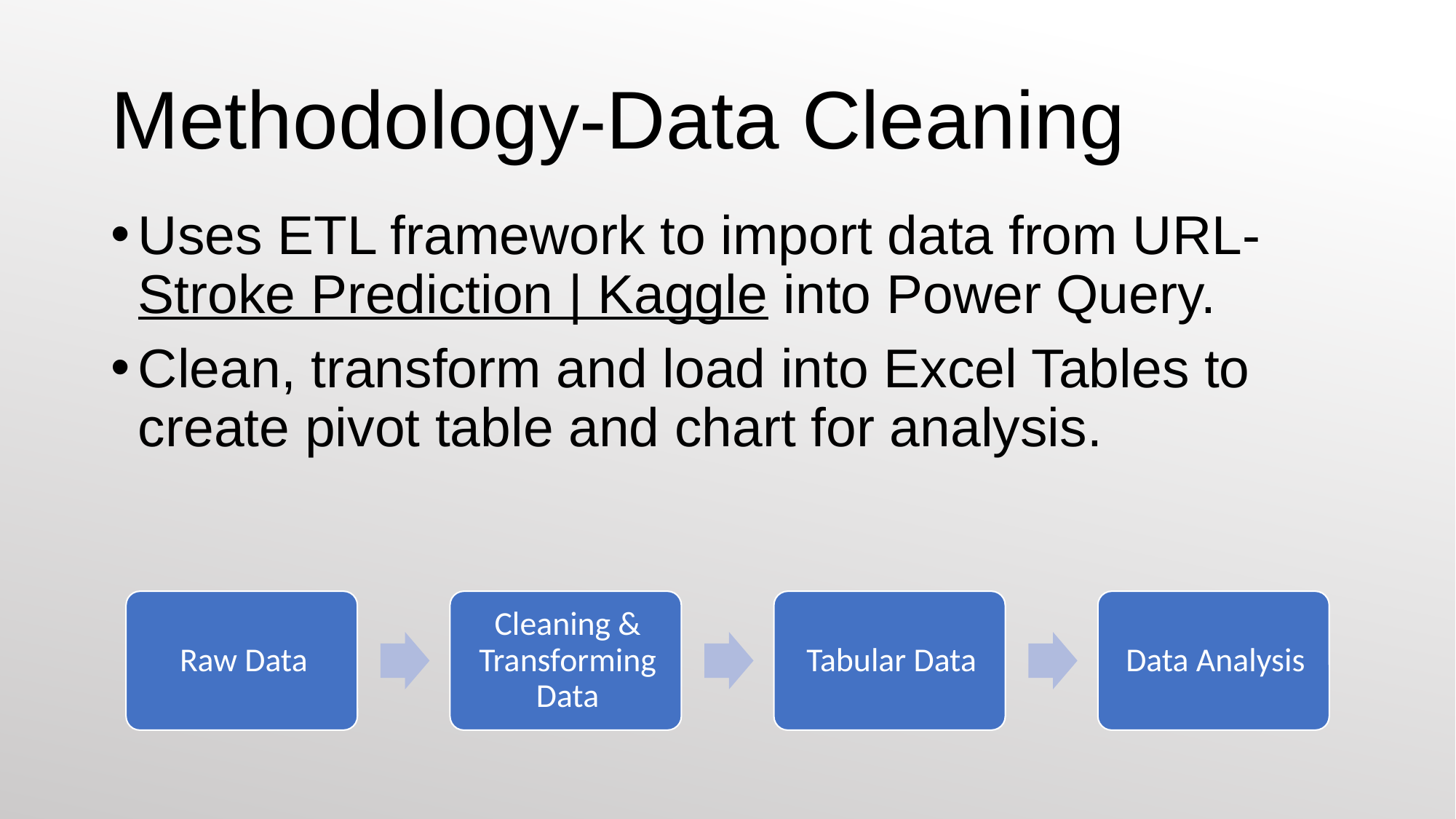

# Methodology-Data Cleaning
Uses ETL framework to import data from URL-Stroke Prediction | Kaggle into Power Query.
Clean, transform and load into Excel Tables to create pivot table and chart for analysis.

Raw Data

Cleaning & Transforming Data

Tabular Data

Data Analysis